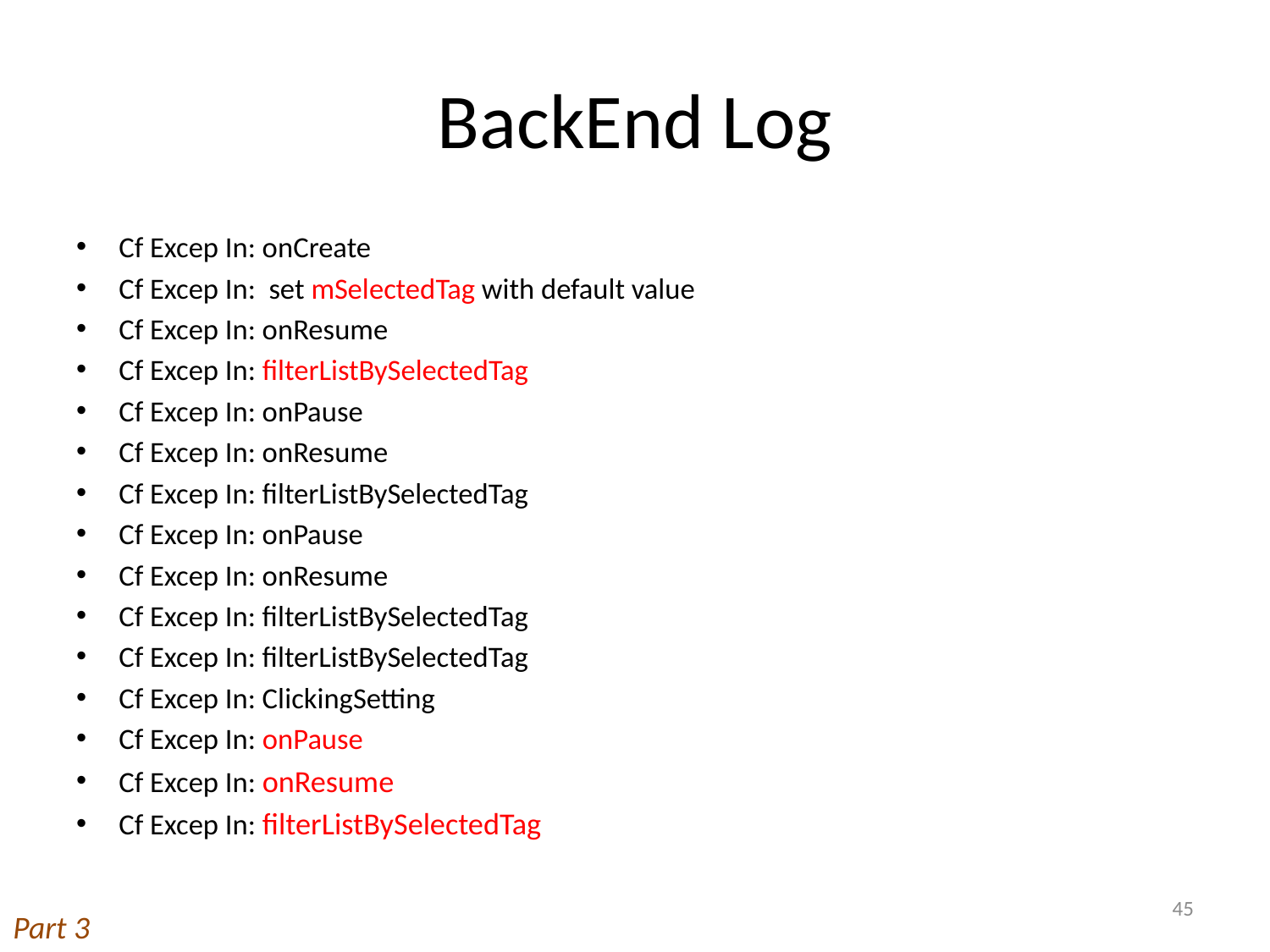

# BackEnd Log
Cf Excep In: onCreate
Cf Excep In:  set mSelectedTag with default value
Cf Excep In: onResume
Cf Excep In: filterListBySelectedTag
Cf Excep In: onPause
Cf Excep In: onResume
Cf Excep In: filterListBySelectedTag
Cf Excep In: onPause
Cf Excep In: onResume
Cf Excep In: filterListBySelectedTag
Cf Excep In: filterListBySelectedTag
Cf Excep In: ClickingSetting
Cf Excep In: onPause
Cf Excep In: onResume
Cf Excep In: filterListBySelectedTag
45
Part 3